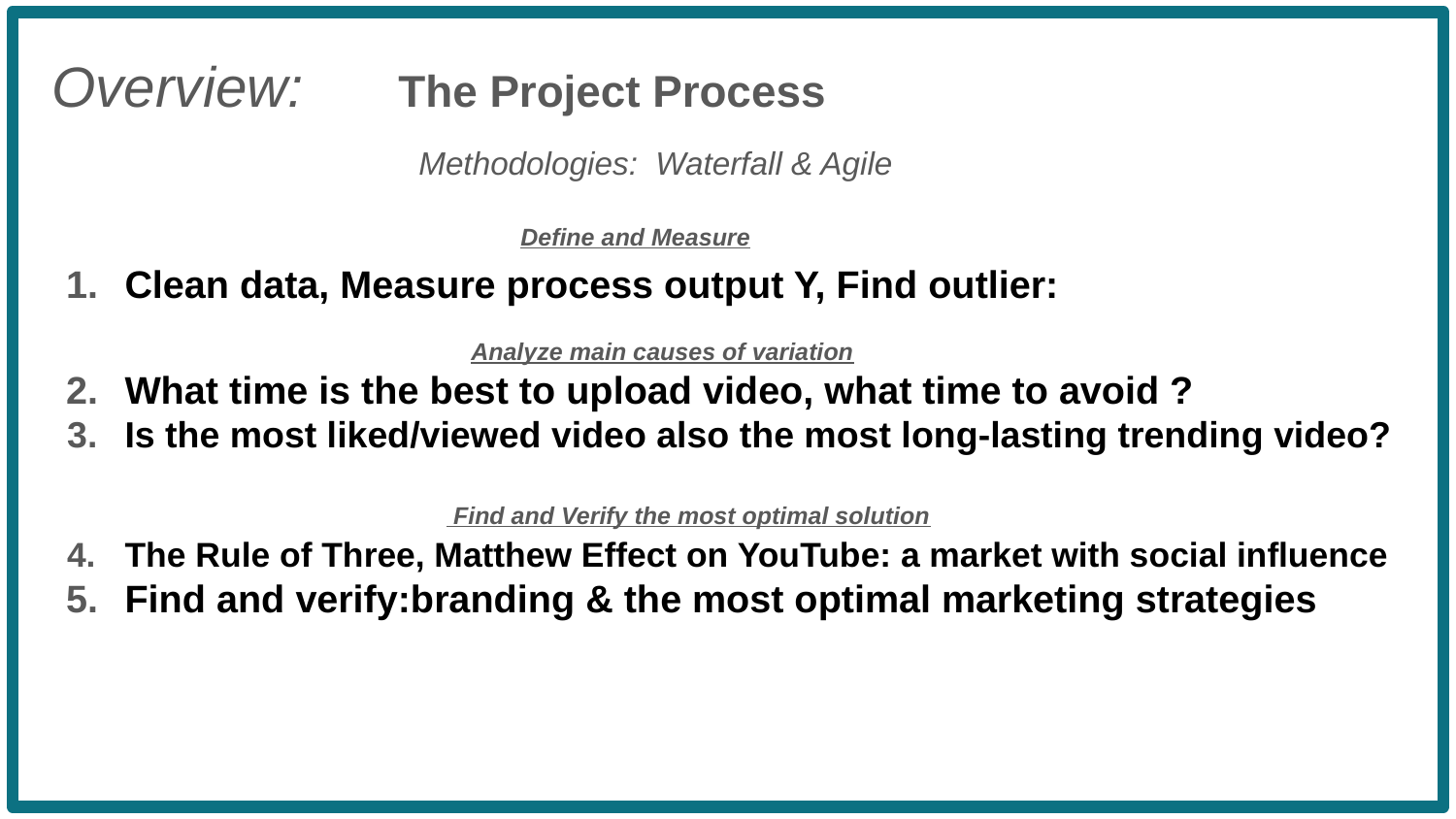

Overview:      The Project Process

                                                      Methodologies:  Waterfall & Agile

                                          Define and Measure
Clean data, Measure process output Y, Find outlier:

                                                   Analyze main causes of variation
What time is the best to upload video, what time to avoid ?
Is the most liked/viewed video also the most long-lasting trending video?

                           Find and Verify the most optimal solution
The Rule of Three, Matthew Effect on YouTube: a market with social influence
Find and verify:branding & the most optimal marketing strategies